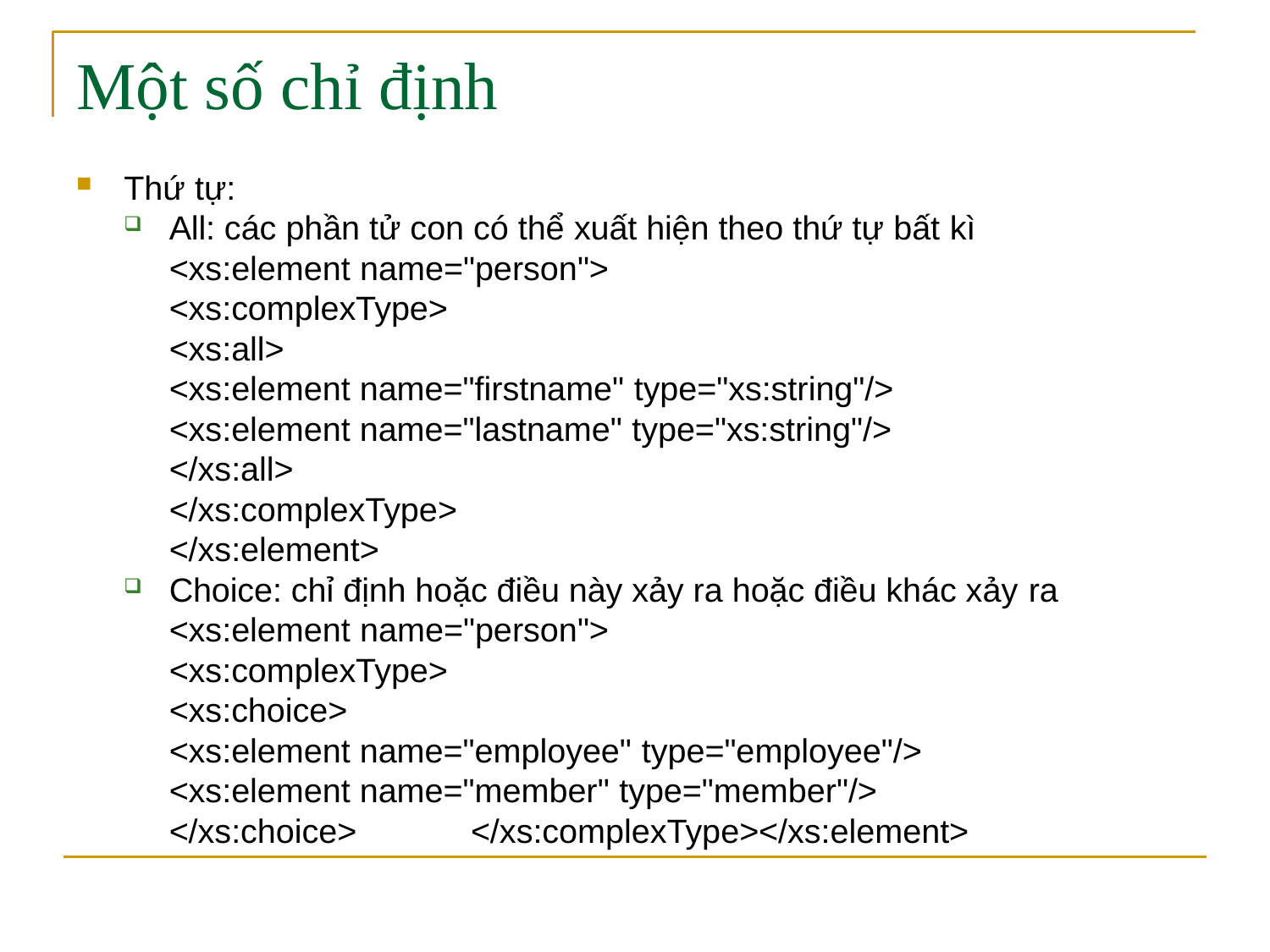

# Một số chỉ định
Thứ tự:
All: các phần tử con có thể xuất hiện theo thứ tự bất kì
<xs:element name="person">
<xs:complexType>
<xs:all>
<xs:element name="firstname" type="xs:string"/>
<xs:element name="lastname" type="xs:string"/>
</xs:all>
</xs:complexType>
</xs:element>
Choice: chỉ định hoặc điều này xảy ra hoặc điều khác xảy ra
<xs:element name="person">
<xs:complexType>
<xs:choice>
<xs:element name="employee" type="employee"/>
<xs:element name="member" type="member"/>
</xs:choice>	</xs:complexType></xs:element>